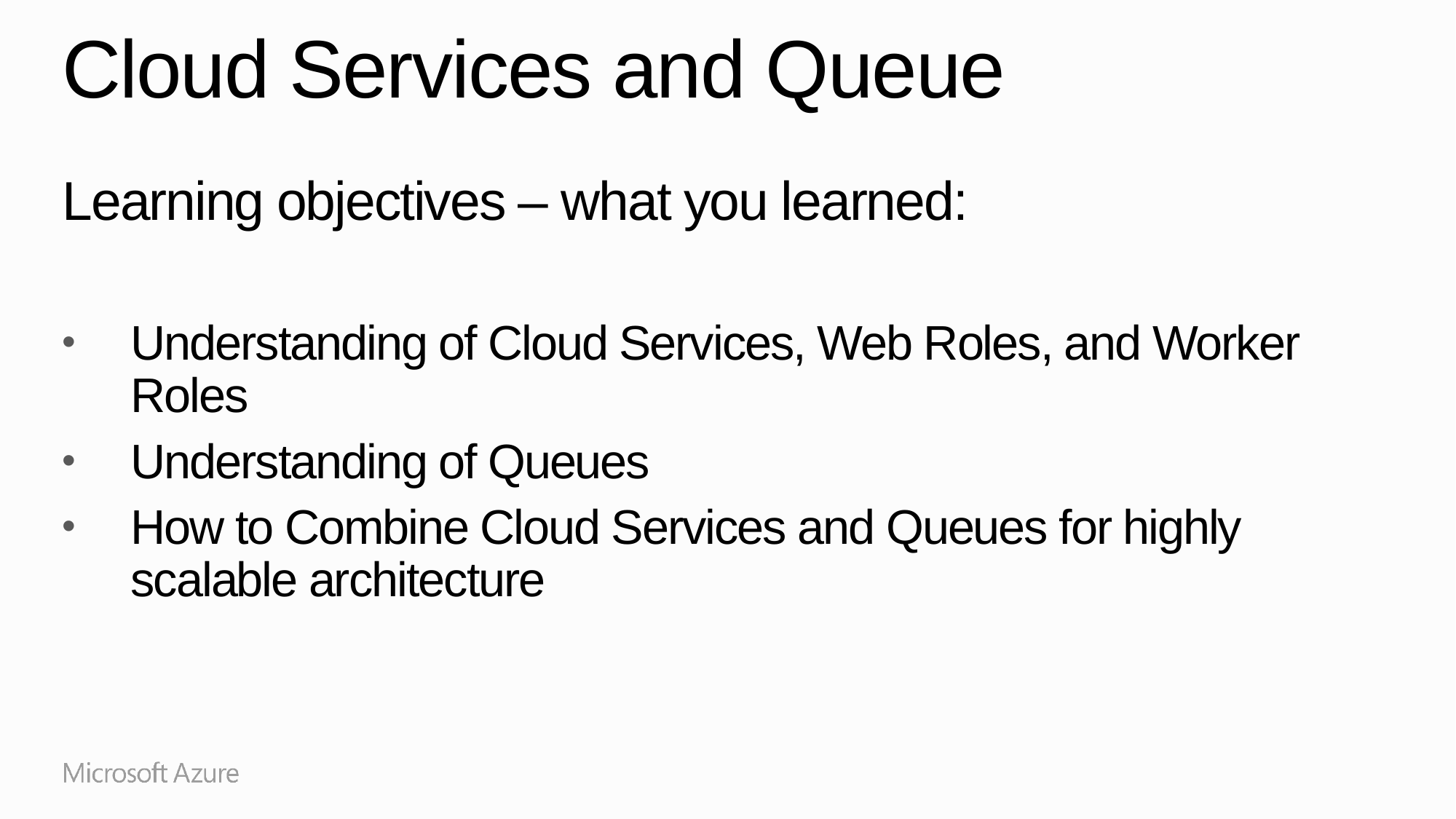

# Cloud Services and Queue
Learning objectives – what you learned:

Understanding of Cloud Services, Web Roles, and Worker Roles
Understanding of Queues
How to Combine Cloud Services and Queues for highly scalable architecture